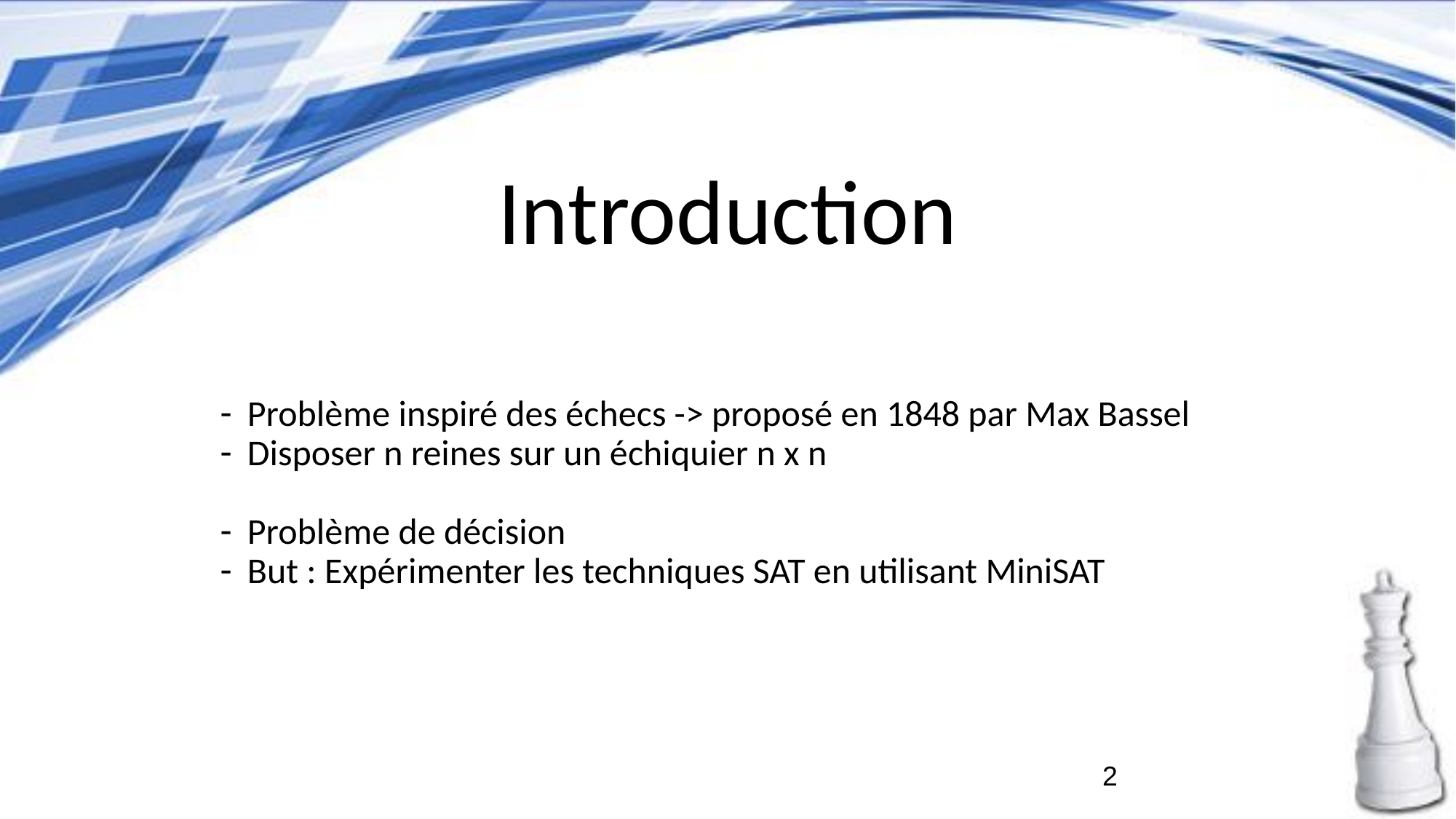

# Introduction
Problème inspiré des échecs -> proposé en 1848 par Max Bassel
Disposer n reines sur un échiquier n x n

Problème de décision
But : Expérimenter les techniques SAT en utilisant MiniSAT
2